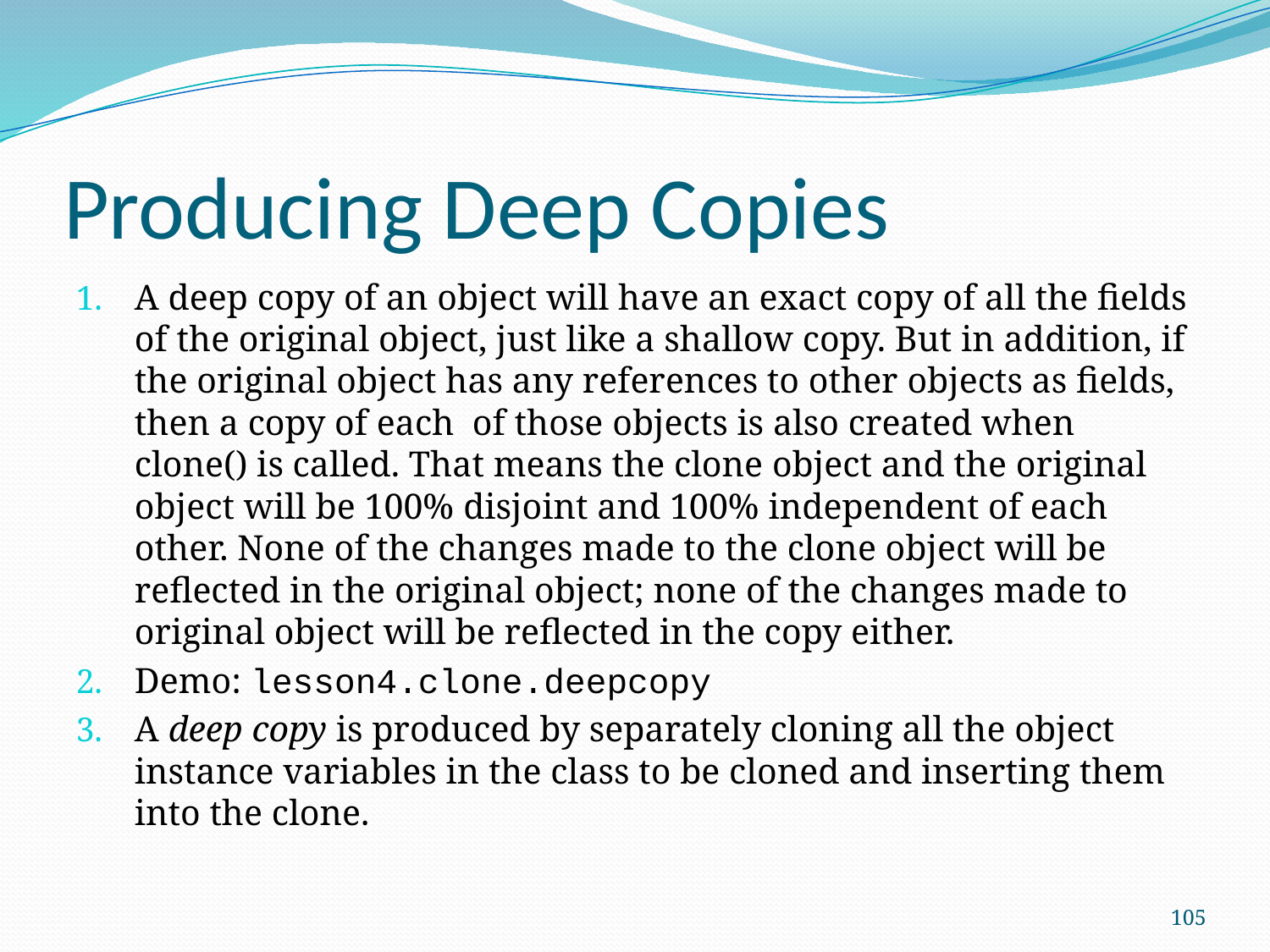

# Producing Deep Copies
A deep copy of an object will have an exact copy of all the fields of the original object, just like a shallow copy. But in addition, if the original object has any references to other objects as fields, then a copy of each  of those objects is also created when clone() is called. That means the clone object and the original object will be 100% disjoint and 100% independent of each other. None of the changes made to the clone object will be reflected in the original object; none of the changes made to original object will be reflected in the copy either.
Demo: lesson4.clone.deepcopy
A deep copy is produced by separately cloning all the object instance variables in the class to be cloned and inserting them into the clone.

105